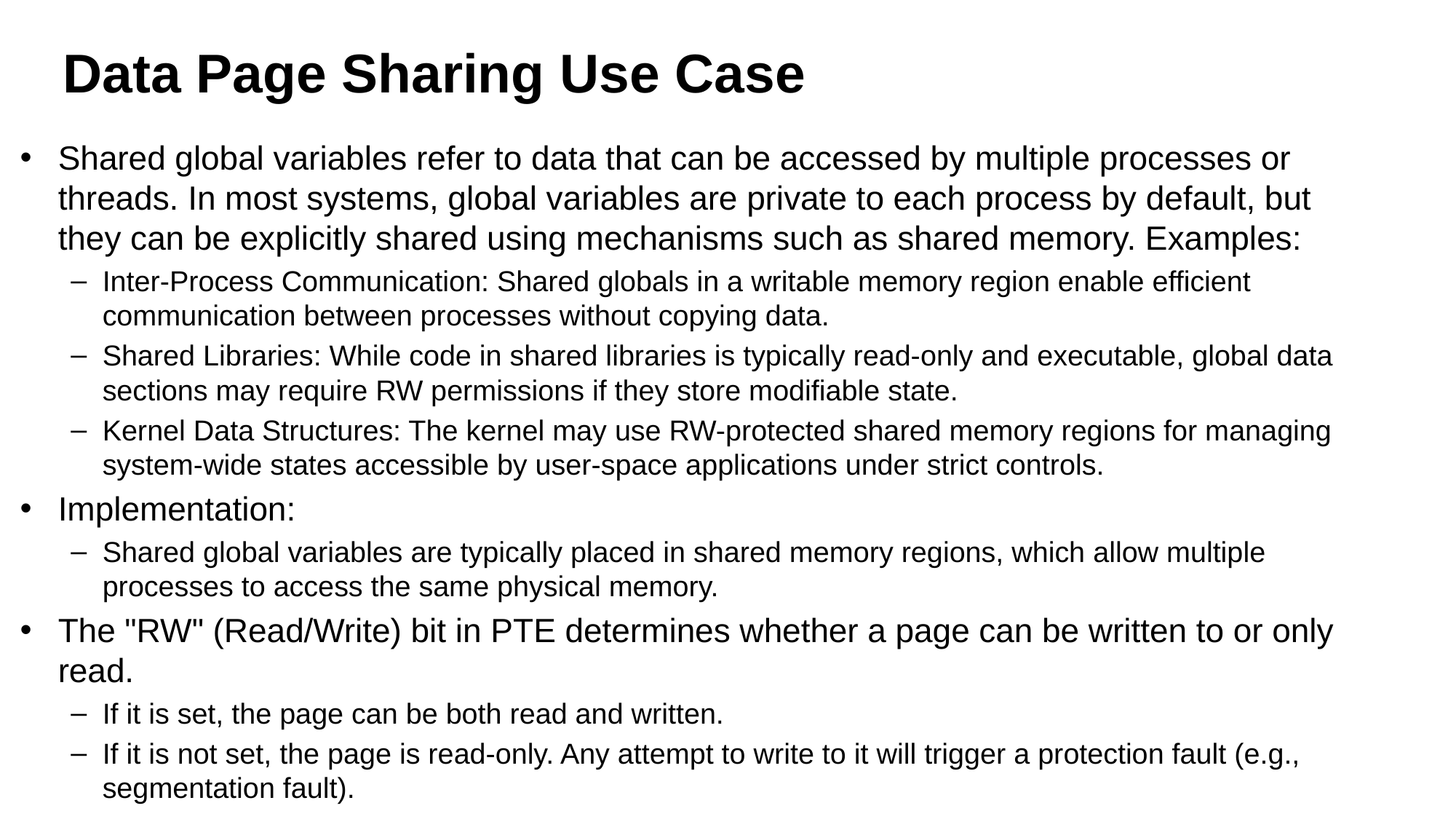

# Data Page Sharing Use Case
Shared global variables refer to data that can be accessed by multiple processes or threads. In most systems, global variables are private to each process by default, but they can be explicitly shared using mechanisms such as shared memory. Examples:
Inter-Process Communication: Shared globals in a writable memory region enable efficient communication between processes without copying data.
Shared Libraries: While code in shared libraries is typically read-only and executable, global data sections may require RW permissions if they store modifiable state.
Kernel Data Structures: The kernel may use RW-protected shared memory regions for managing system-wide states accessible by user-space applications under strict controls.
Implementation:
Shared global variables are typically placed in shared memory regions, which allow multiple processes to access the same physical memory.
The "RW" (Read/Write) bit in PTE determines whether a page can be written to or only read.
If it is set, the page can be both read and written.
If it is not set, the page is read-only. Any attempt to write to it will trigger a protection fault (e.g., segmentation fault).